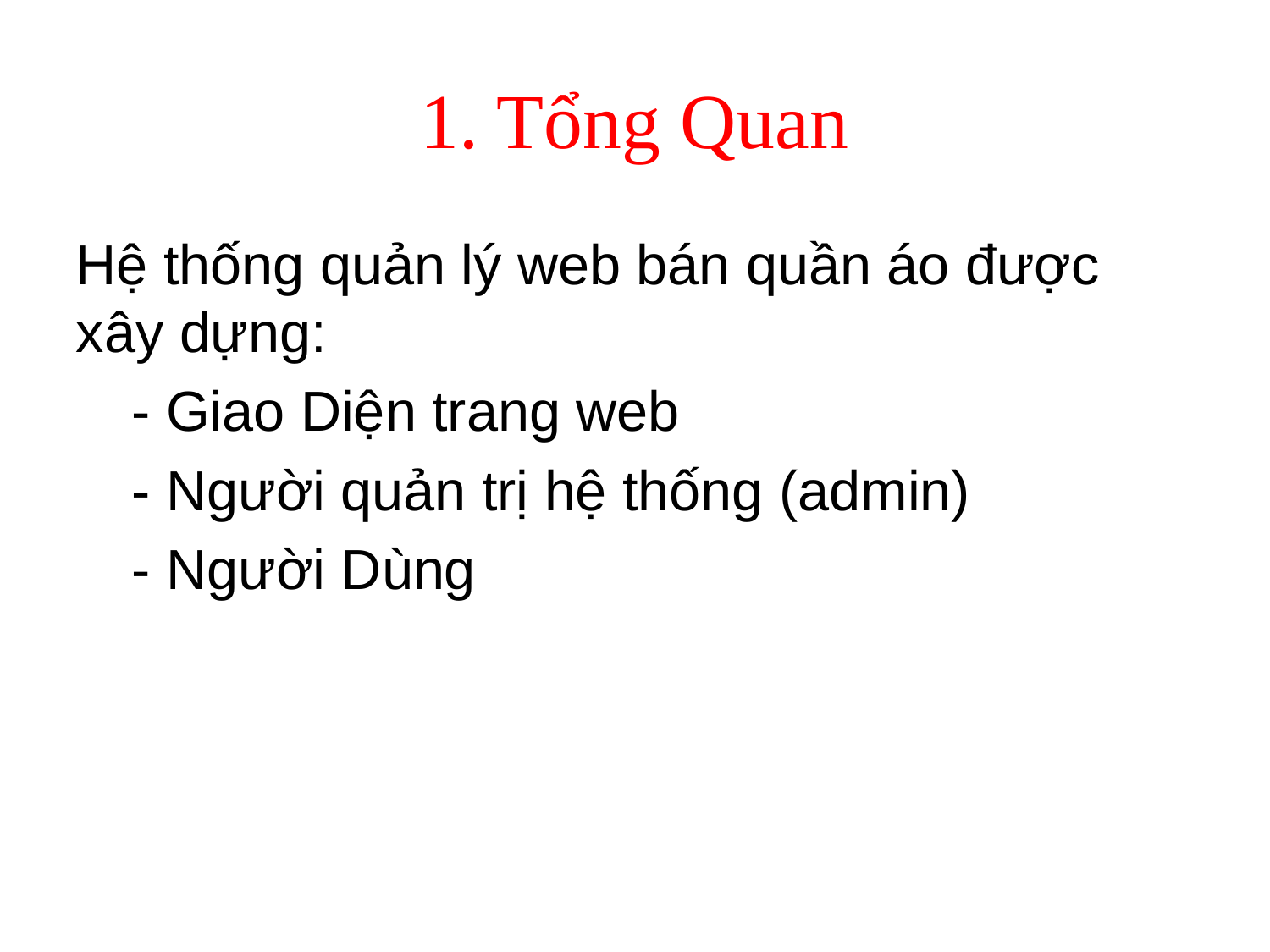

# 1. Tổng Quan
Hệ thống quản lý web bán quần áo được xây dựng:
- Giao Diện trang web
- Người quản trị hệ thống (admin)
- Người Dùng